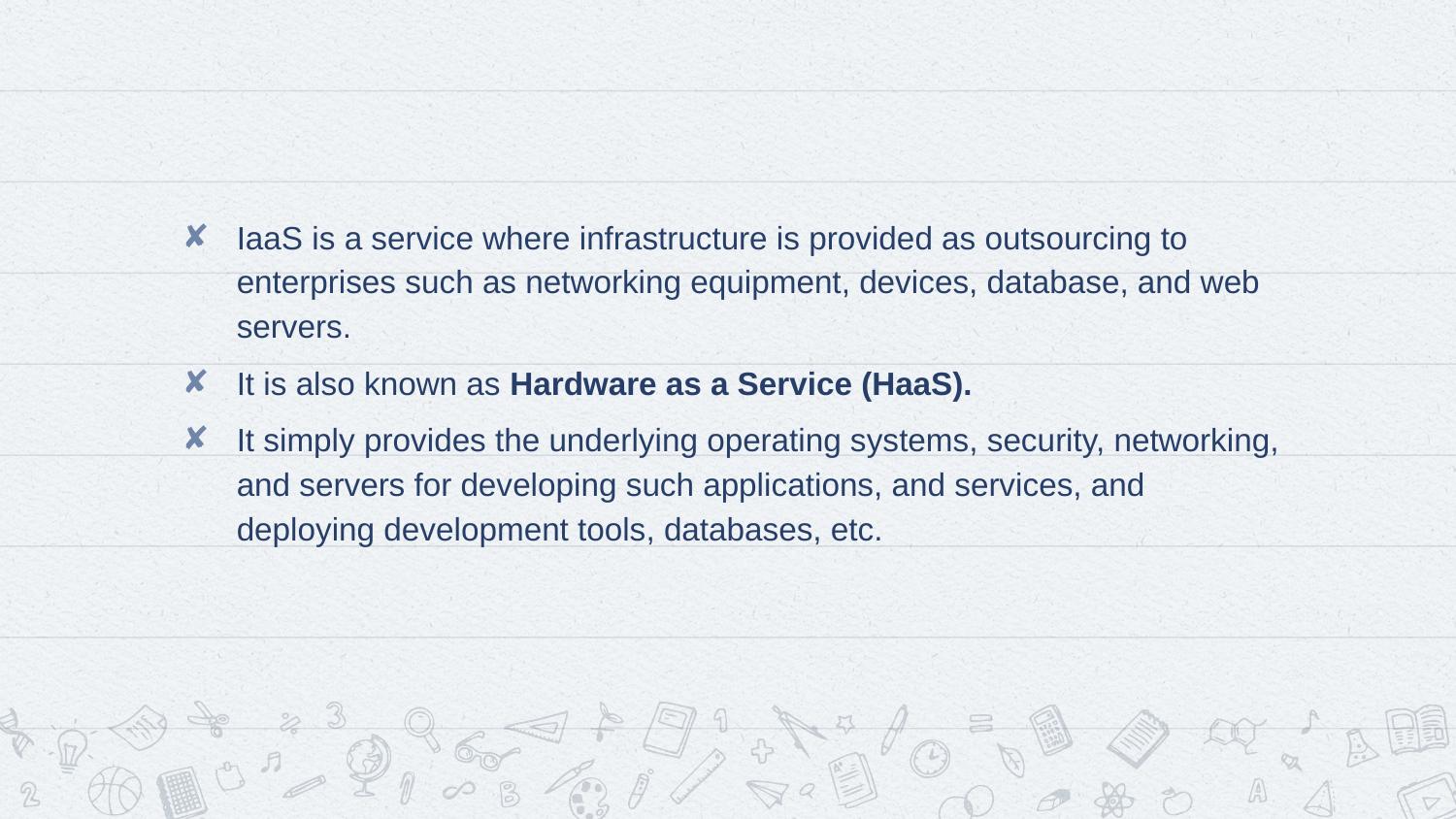

#
IaaS is a service where infrastructure is provided as outsourcing to enterprises such as networking equipment, devices, database, and web servers.
It is also known as Hardware as a Service (HaaS).
It simply provides the underlying operating systems, security, networking, and servers for developing such applications, and services, and deploying development tools, databases, etc.